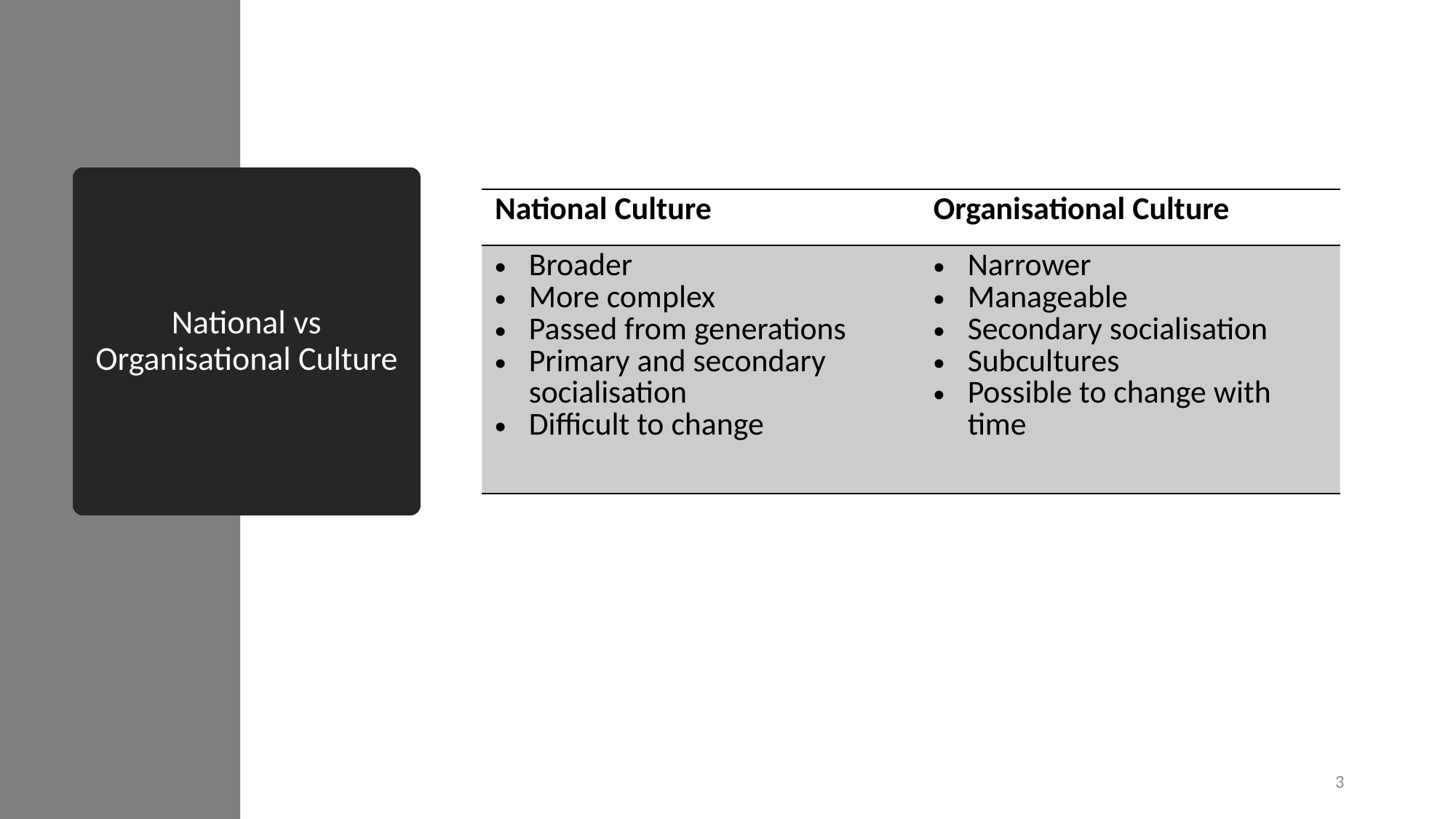

# National vs Organisational Culture
| National Culture | Organisational Culture |
| --- | --- |
| Broader More complex Passed from generations Primary and secondary socialisation Difficult to change | Narrower Manageable Secondary socialisation Subcultures Possible to change with time |

3